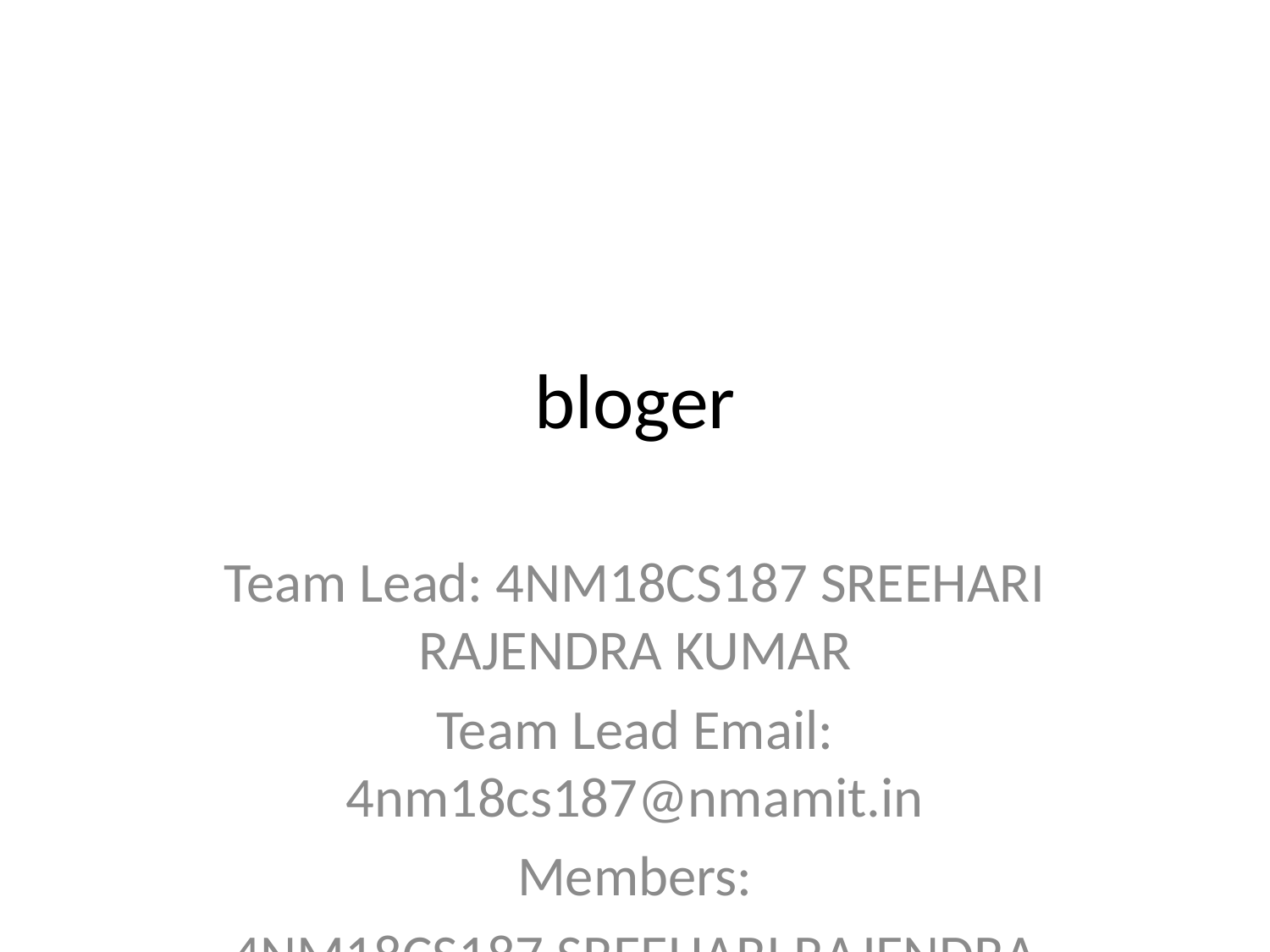

# bloger
Team Lead: 4NM18CS187 SREEHARI RAJENDRA KUMAR
Team Lead Email: 4nm18cs187@nmamit.in
Members:
4NM18CS187 SREEHARI RAJENDRA KUMAR